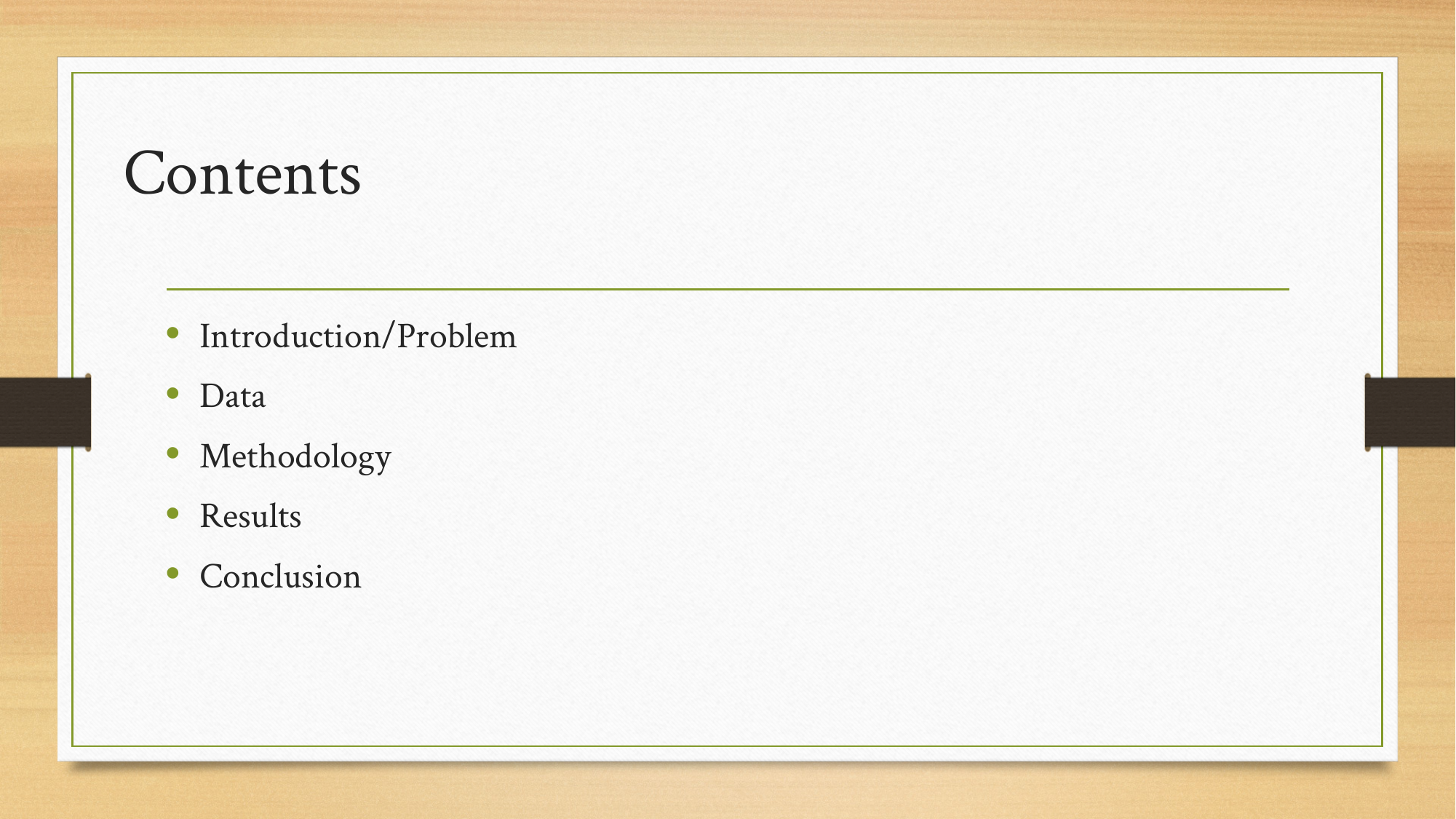

# Contents
Introduction/Problem
Data
Methodology
Results
Conclusion